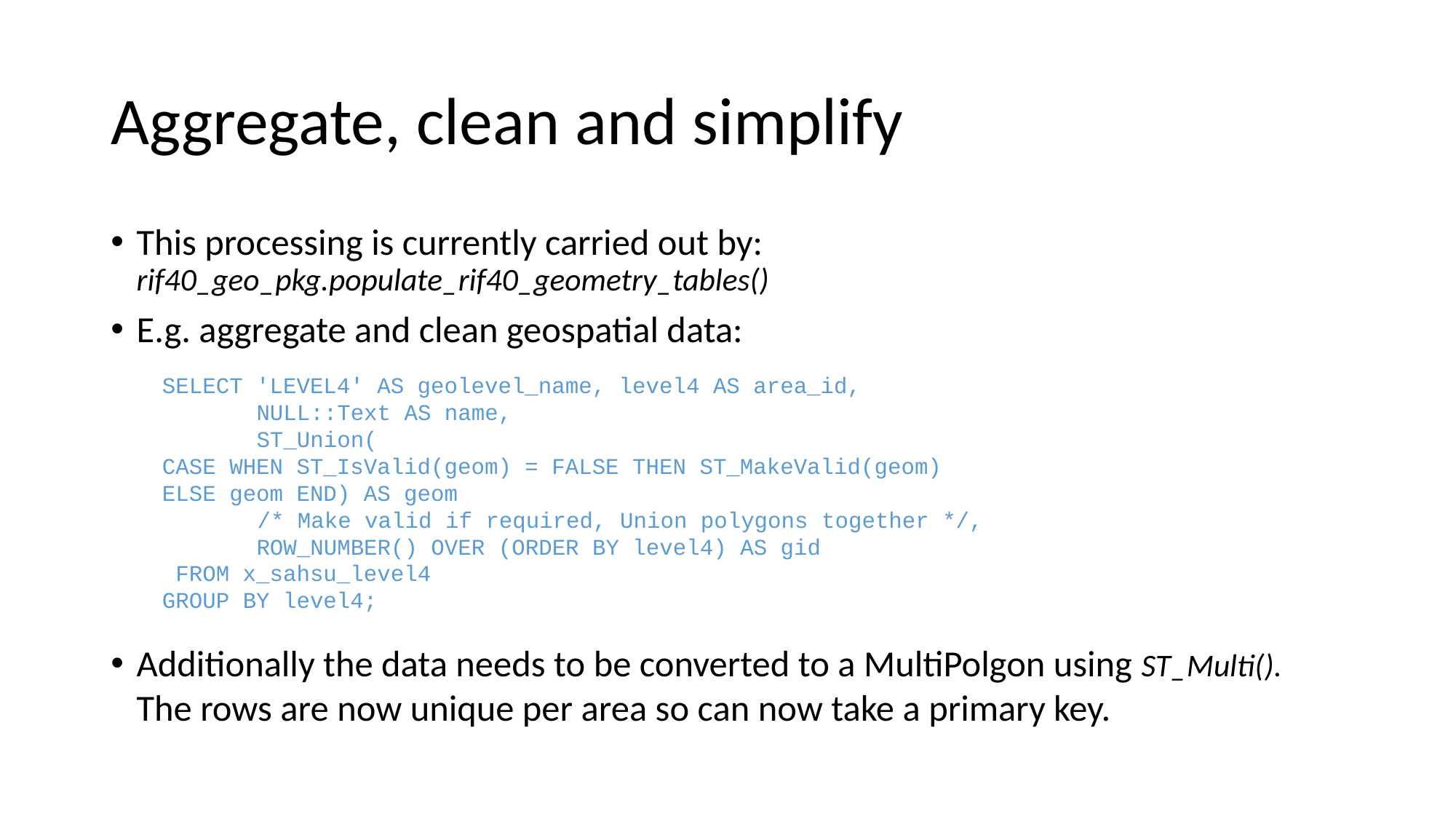

# Aggregate, clean and simplify
This processing is currently carried out by: rif40_geo_pkg.populate_rif40_geometry_tables()
E.g. aggregate and clean geospatial data:

SELECT 'LEVEL4' AS geolevel_name, level4 AS area_id,
       NULL::Text AS name,
       ST_Union(
		CASE WHEN ST_IsValid(geom) = FALSE THEN ST_MakeValid(geom)
		ELSE geom END) AS geom
	 	/* Make valid if required, Union polygons together */,
       ROW_NUMBER() OVER (ORDER BY level4) AS gid
 FROM x_sahsu_level4
GROUP BY level4;

Additionally the data needs to be converted to a MultiPolgon using ST_Multi(). The rows are now unique per area so can now take a primary key.